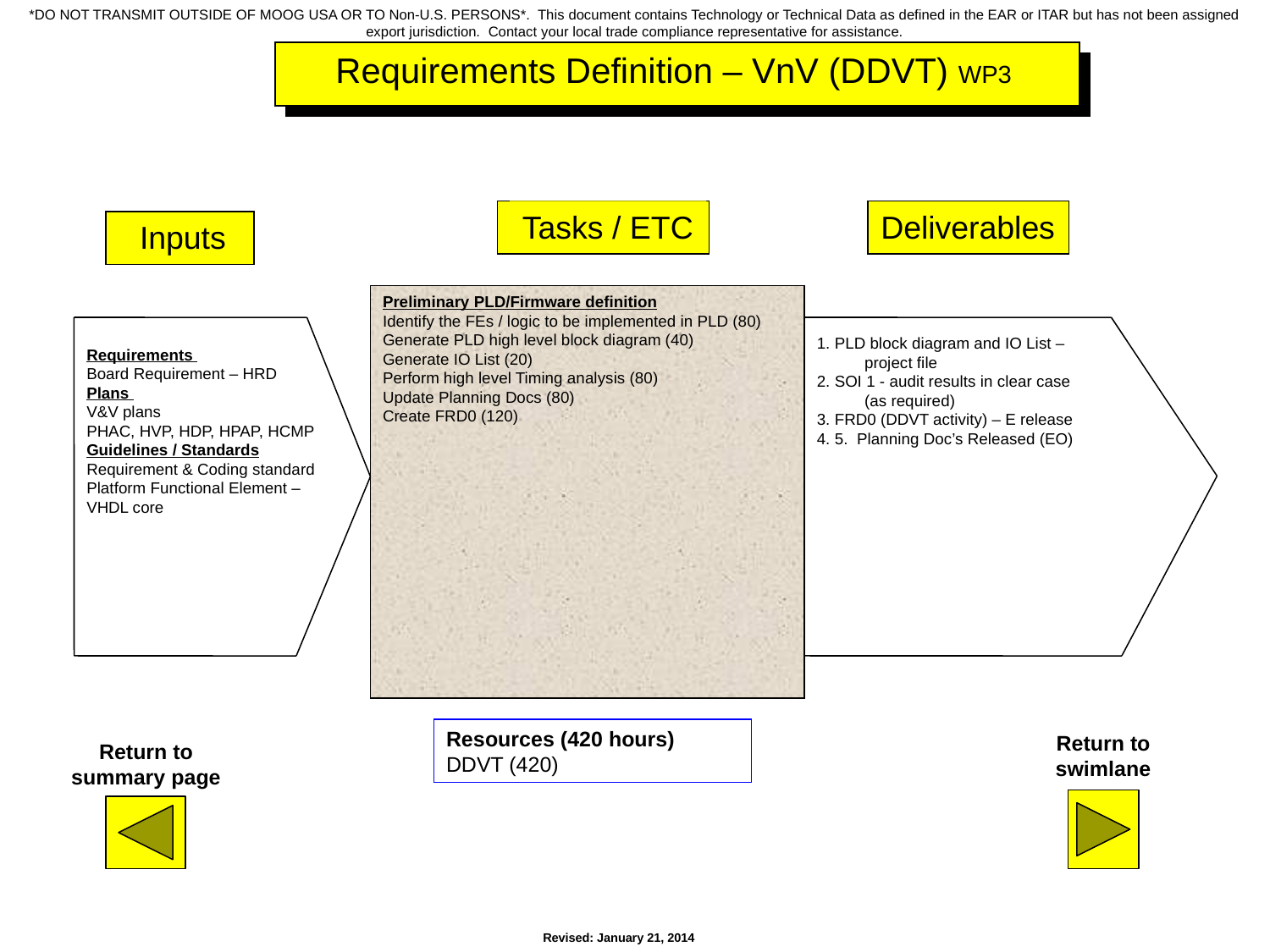

# Qual Test Work Package
Requirement Development Work package
Requirements Definition – VnV (DDVT) WP3

Tasks / ETC

Deliverables

Inputs

Preliminary PLD/Firmware definition
Identify the FEs / logic to be implemented in PLD (80)
Generate PLD high level block diagram (40)
Generate IO List (20)
Perform high level Timing analysis (80)
Update Planning Docs (80)
Create FRD0 (120)

1. PLD block diagram and IO List – project file
2. SOI 1 - audit results in clear case (as required)
3. FRD0 (DDVT activity) – E release
4. 5.  Planning Doc’s Released (EO)

Requirements
Board Requirement – HRD
Plans
V&V plans
PHAC, HVP, HDP, HPAP, HCMP
Guidelines / Standards
Requirement & Coding standard Platform Functional Element –
VHDL core

Resources (420 hours)
DDVT (420)
Return to swimlane
Return to summary page

Revised: January 21, 2014